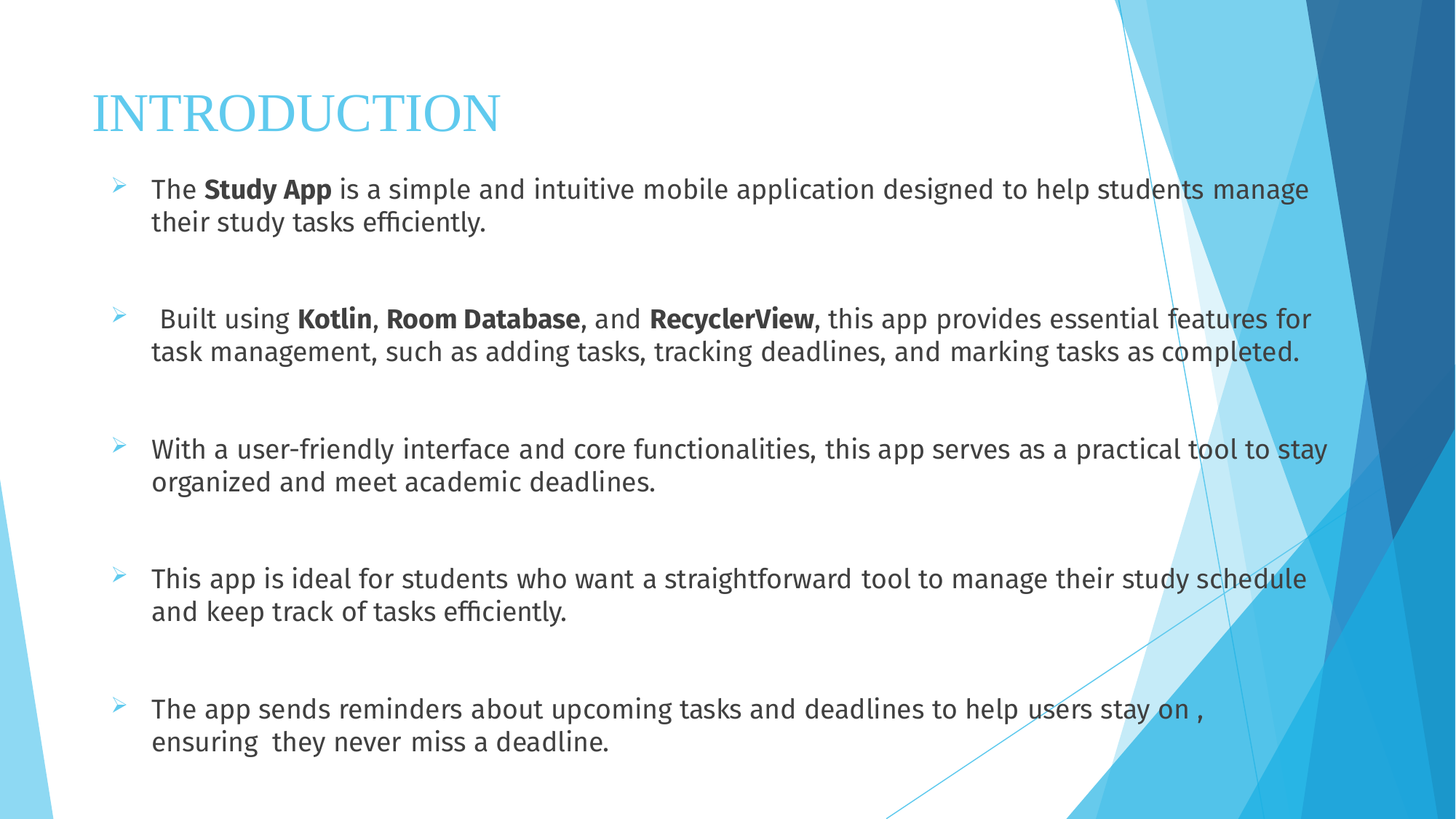

# INTRODUCTION
The Study App is a simple and intuitive mobile application designed to help students manage
their study tasks efficiently.

Built using Kotlin, Room Database, and RecyclerView, this app provides essential features for
task management, such as adding tasks, tracking deadlines, and marking tasks as completed.

With a user-friendly interface and core functionalities, this app serves as a practical tool to stay
organized and meet academic deadlines.

This app is ideal for students who want a straightforward tool to manage their study schedule
and keep track of tasks efficiently.

The app sends reminders about upcoming tasks and deadlines to help users stay on , ensuring  they never miss a deadline.